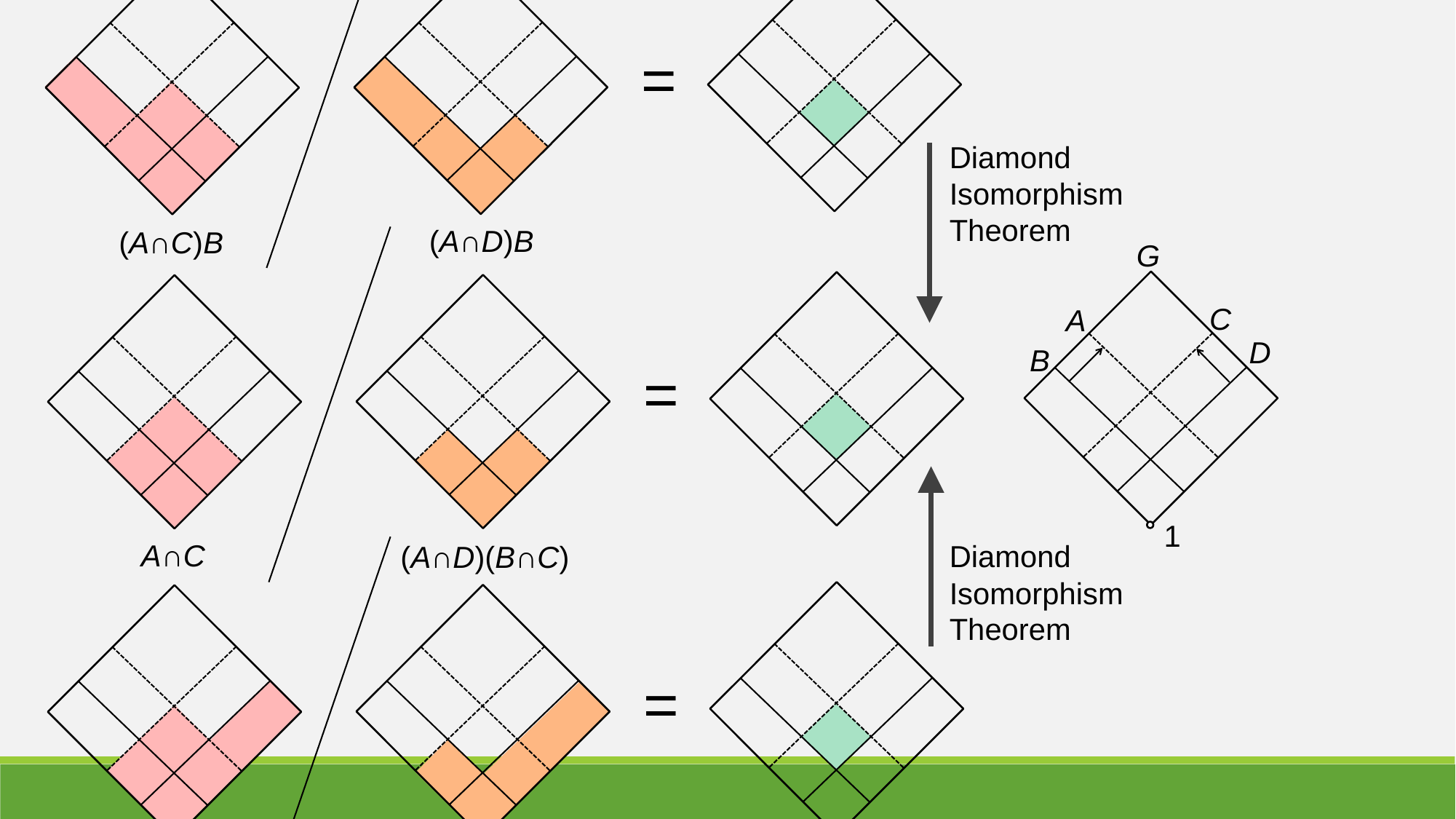

=

Diamond Isomorphism Theorem
(A∩D)B
(A∩C)B
G

C
A
D
B

1

=

A∩C
Diamond Isomorphism Theorem
(A∩D)(B∩C)

=

(B∩C)D
(A∩C)D